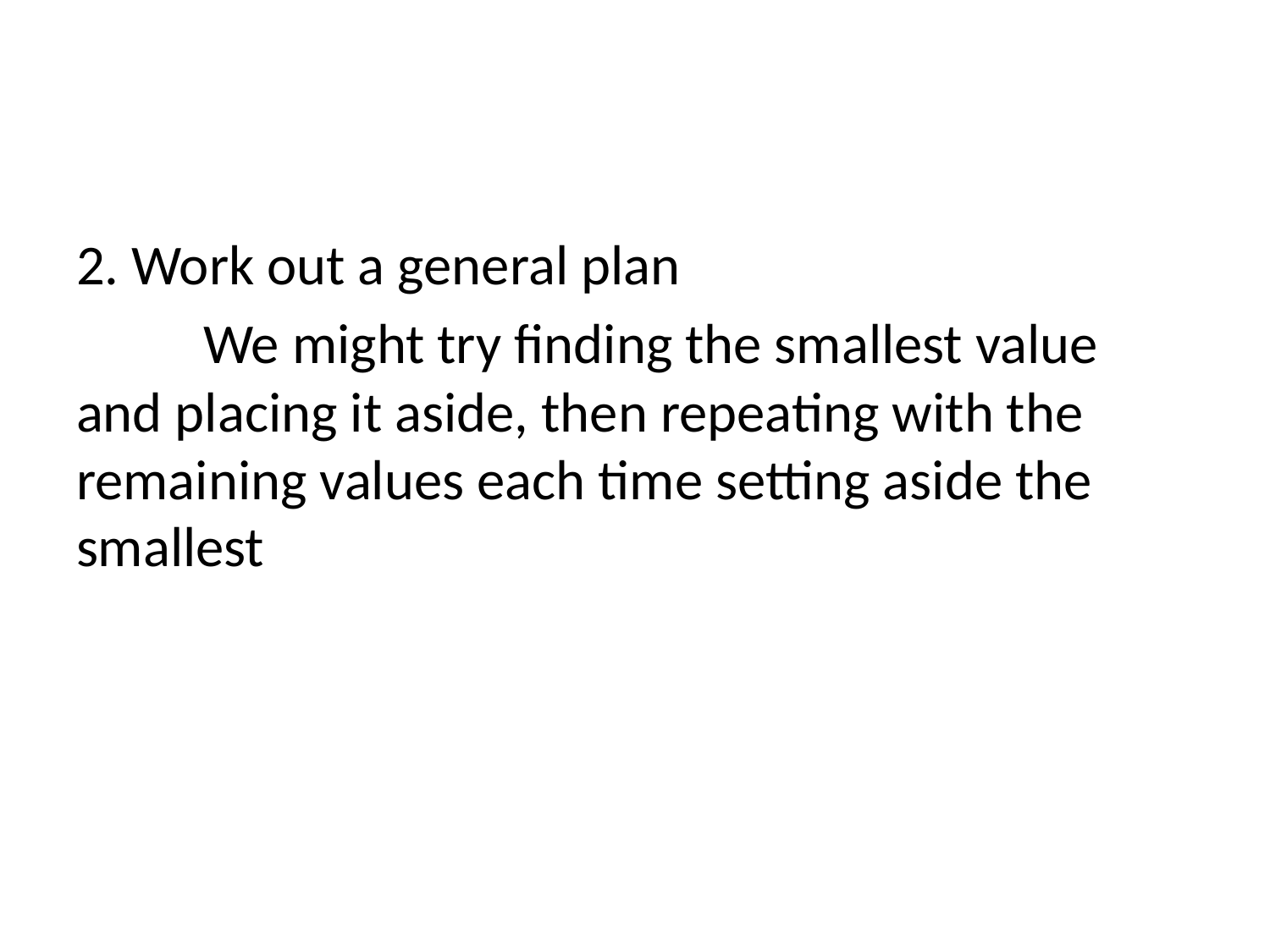

#
2. Work out a general plan
	We might try finding the smallest value and placing it aside, then repeating with the remaining values each time setting aside the smallest